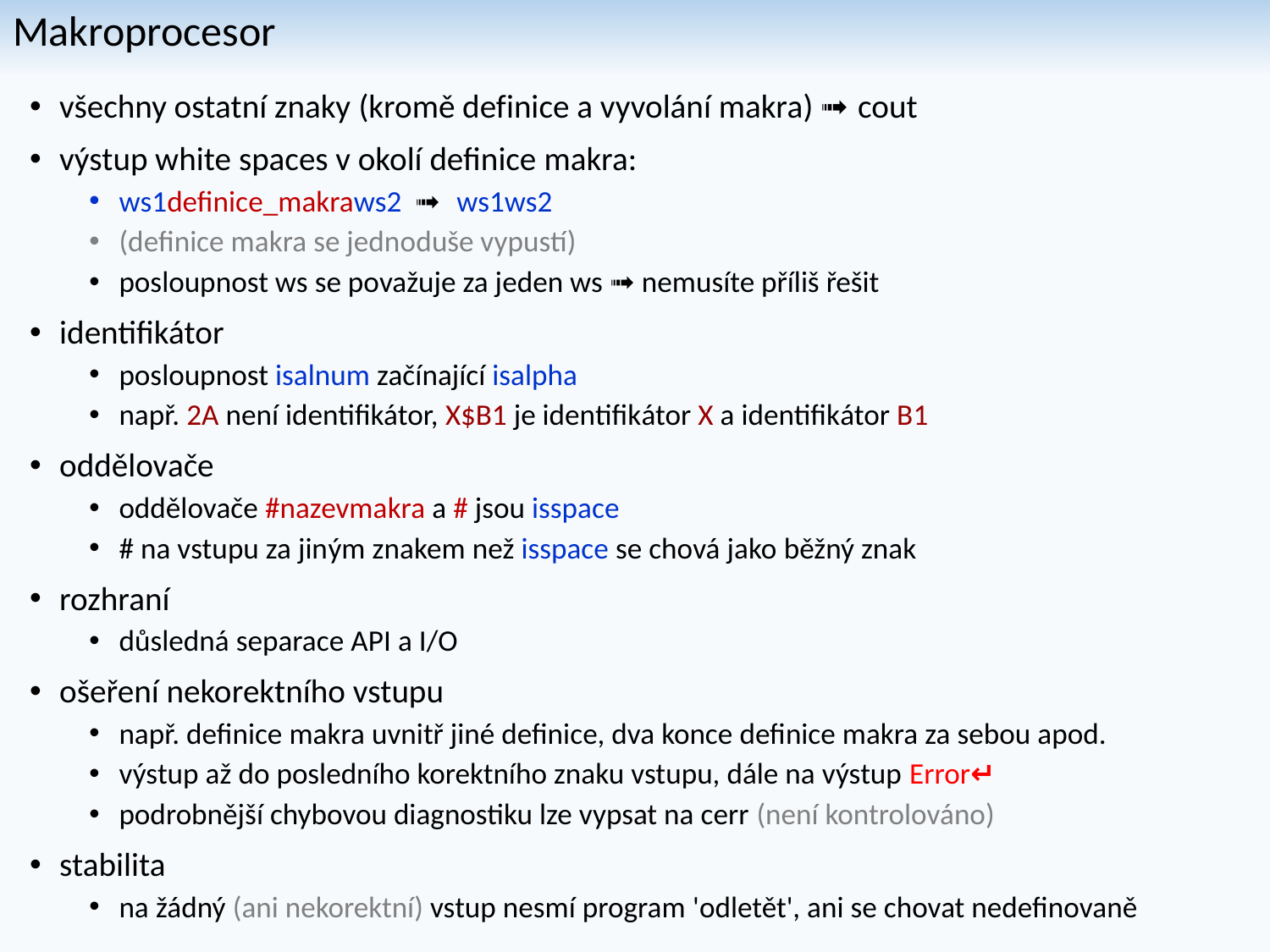

Makroprocesor
všechny ostatní znaky (kromě definice a vyvolání makra) ➟ cout
výstup white spaces v okolí definice makra:
ws1definice_makraws2  ➟  ws1ws2
(definice makra se jednoduše vypustí)
posloupnost ws se považuje za jeden ws ➟ nemusíte příliš řešit
identifikátor
posloupnost isalnum začínající isalpha
např. 2A není identifikátor, X$B1 je identifikátor X a identifikátor B1
oddělovače
oddělovače #nazevmakra a # jsou isspace
# na vstupu za jiným znakem než isspace se chová jako běžný znak
rozhraní
důsledná separace API a I/O
ošeření nekorektního vstupu
např. definice makra uvnitř jiné definice, dva konce definice makra za sebou apod.
výstup až do posledního korektního znaku vstupu, dále na výstup Error↵
podrobnější chybovou diagnostiku lze vypsat na cerr (není kontrolováno)
stabilita
na žádný (ani nekorektní) vstup nesmí program 'odletět', ani se chovat nedefinovaně